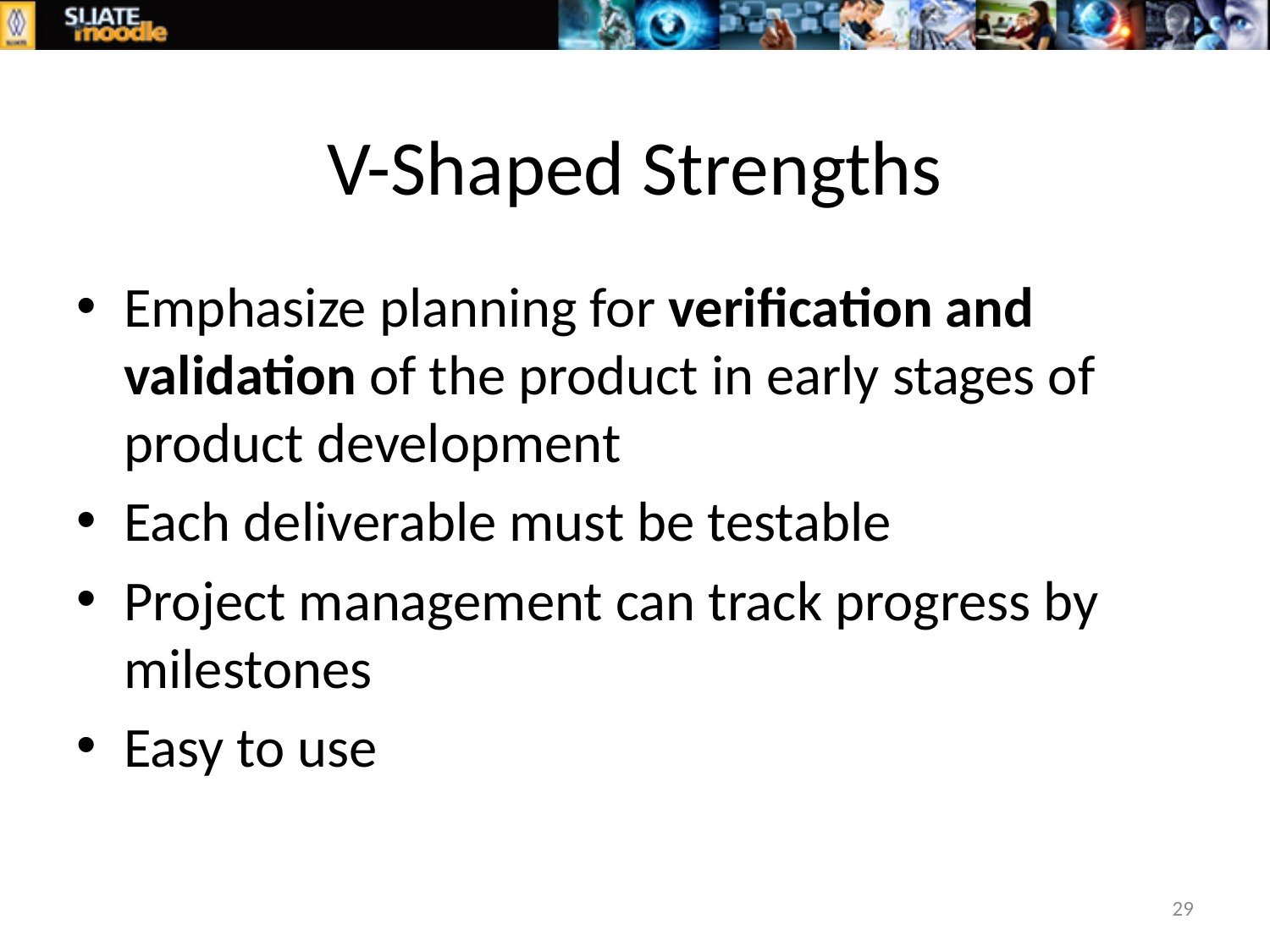

# V-Shaped Strengths
Emphasize planning for verification and validation of the product in early stages of product development
Each deliverable must be testable
Project management can track progress by milestones
Easy to use
29